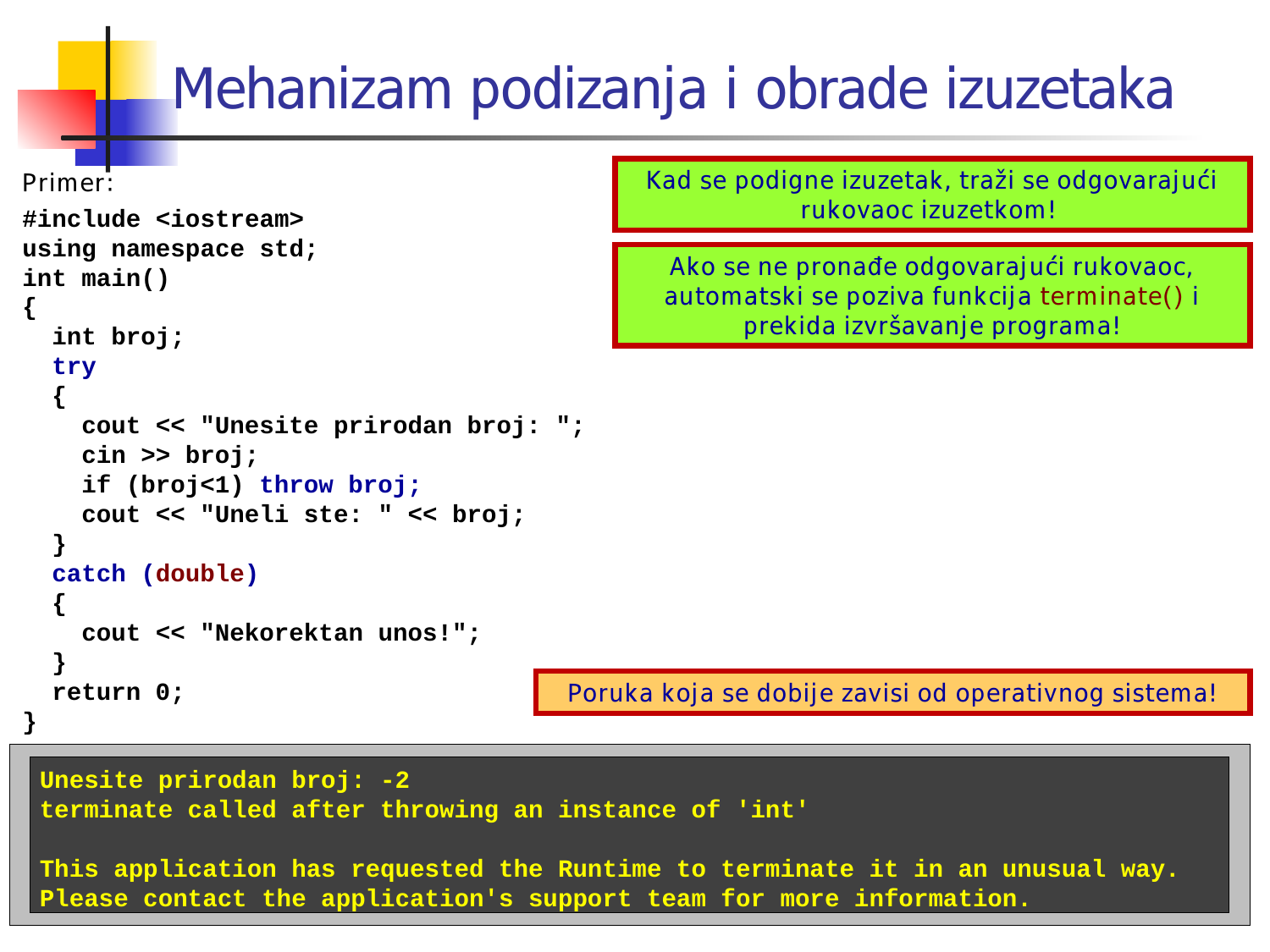

Mehanizam podizanja i obrade izuzetaka
Kad se podigne izuzetak, traži se odgovarajući rukovaoc izuzetkom!
Primer:
#include <iostream>
using namespace std;
int main()
{
  int broj;
  try
  {
    cout << "Unesite prirodan broj: ";
    cin >> broj;
    if (broj<1) throw broj;
    cout << "Uneli ste: " << broj;
  }
  catch (double)
  {
    cout << "Nekorektan unos!";
  }
  return 0;
}
Ako se ne pronađe odgovarajući rukovaoc, automatski se poziva funkcija terminate() i prekida izvršavanje programa!
Poruka koja se dobije zavisi od operativnog sistema!

Unesite prirodan broj: -2
terminate called after throwing an instance of 'int'

This application has requested the Runtime to terminate it in an unusual way.
Please contact the application's support team for more information.